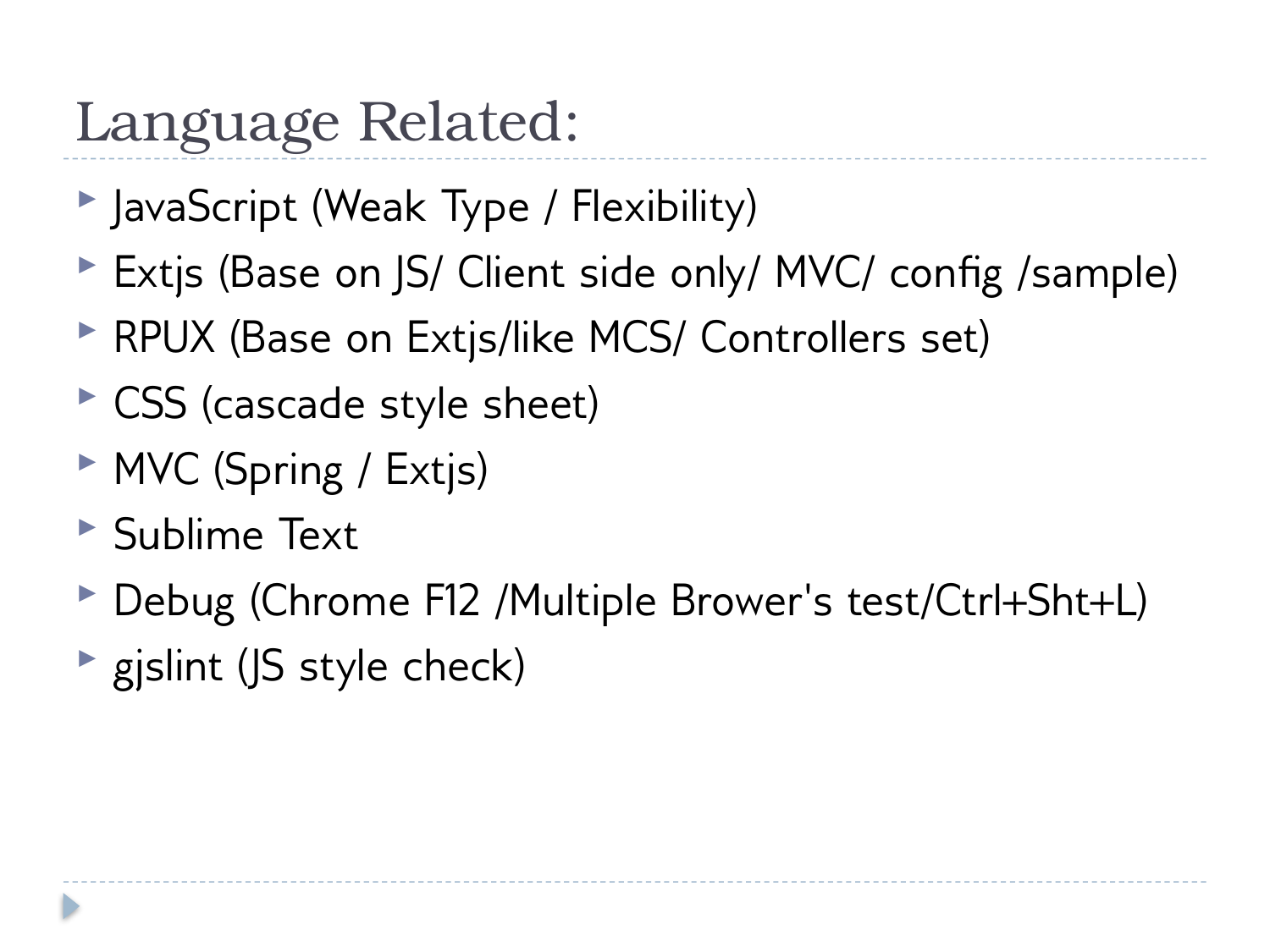

# Language Related:
JavaScript (Weak Type / Flexibility)
Extjs (Base on JS/ Client side only/ MVC/ config /sample)
RPUX (Base on Extjs/like MCS/ Controllers set)
CSS (cascade style sheet)
MVC (Spring / Extjs)
Sublime Text
Debug (Chrome F12 /Multiple Brower's test/Ctrl+Sht+L)
gjslint (JS style check)